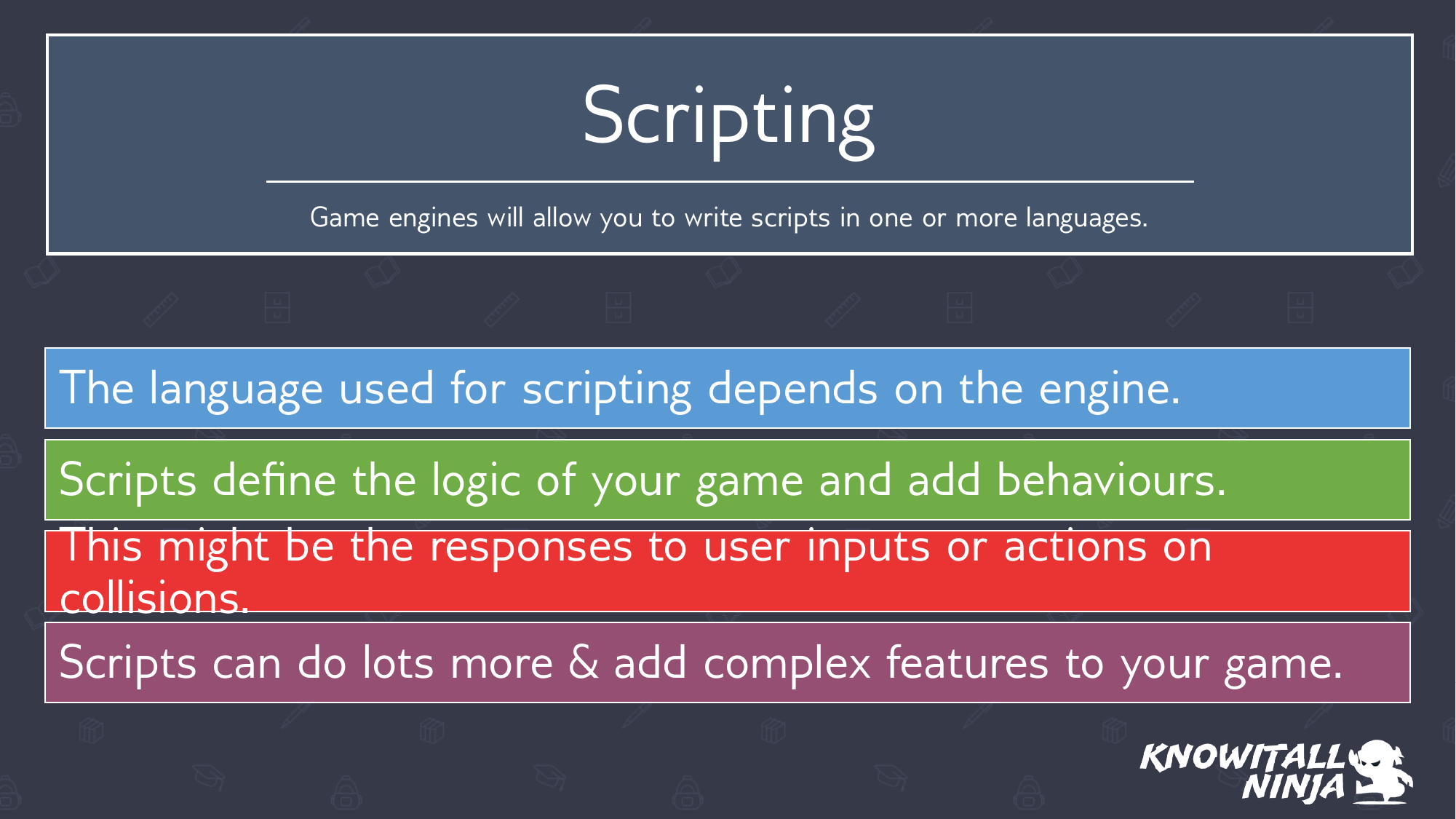

# Scripting
Game engines will allow you to write scripts in one or more languages.
The language used for scripting depends on the engine.
Scripts define the logic of your game and add behaviours.
This might be the responses to user inputs or actions on collisions.
Scripts can do lots more & add complex features to your game.